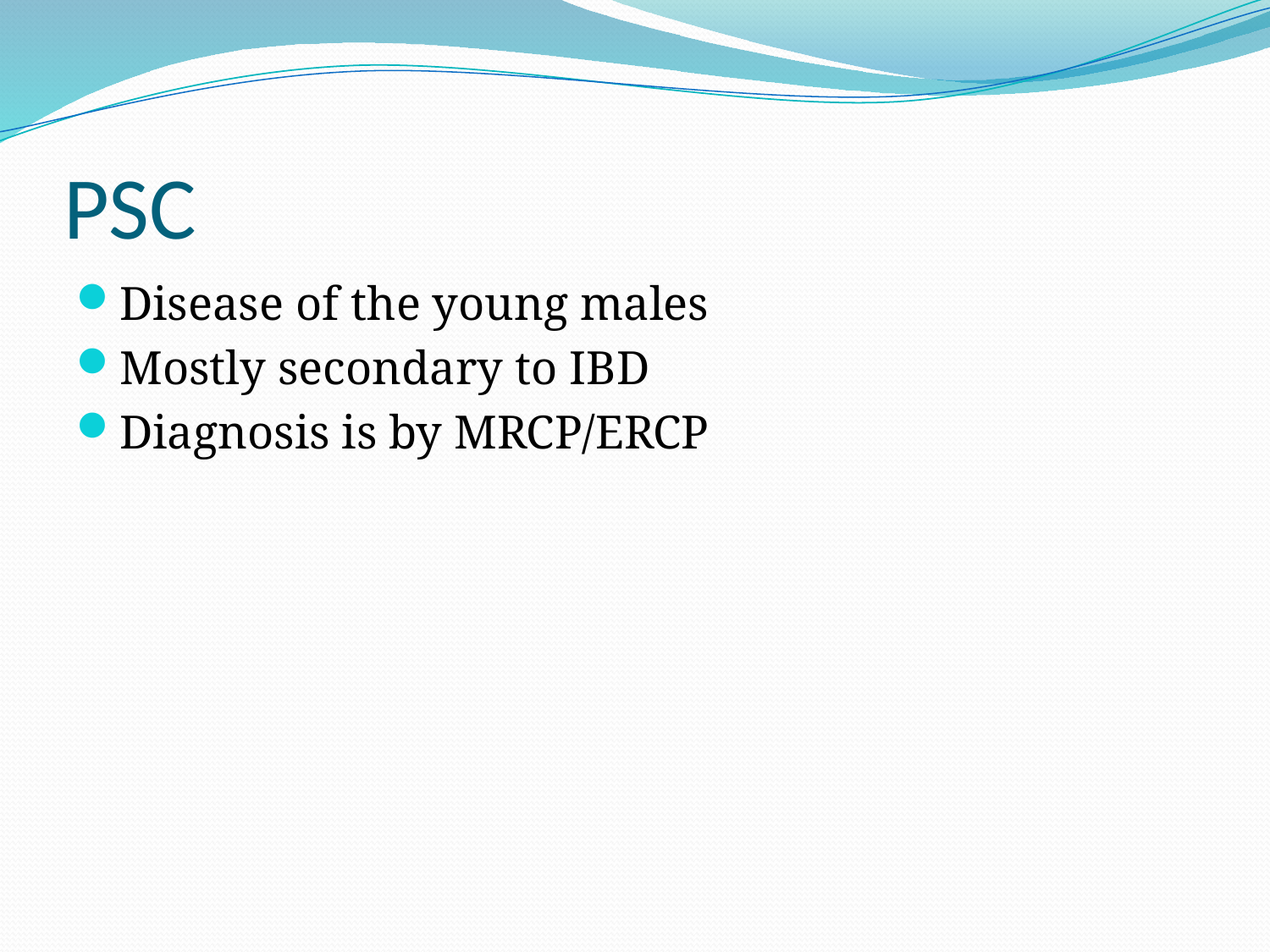

# PSC
Disease of the young males
Mostly secondary to IBD
Diagnosis is by MRCP/ERCP